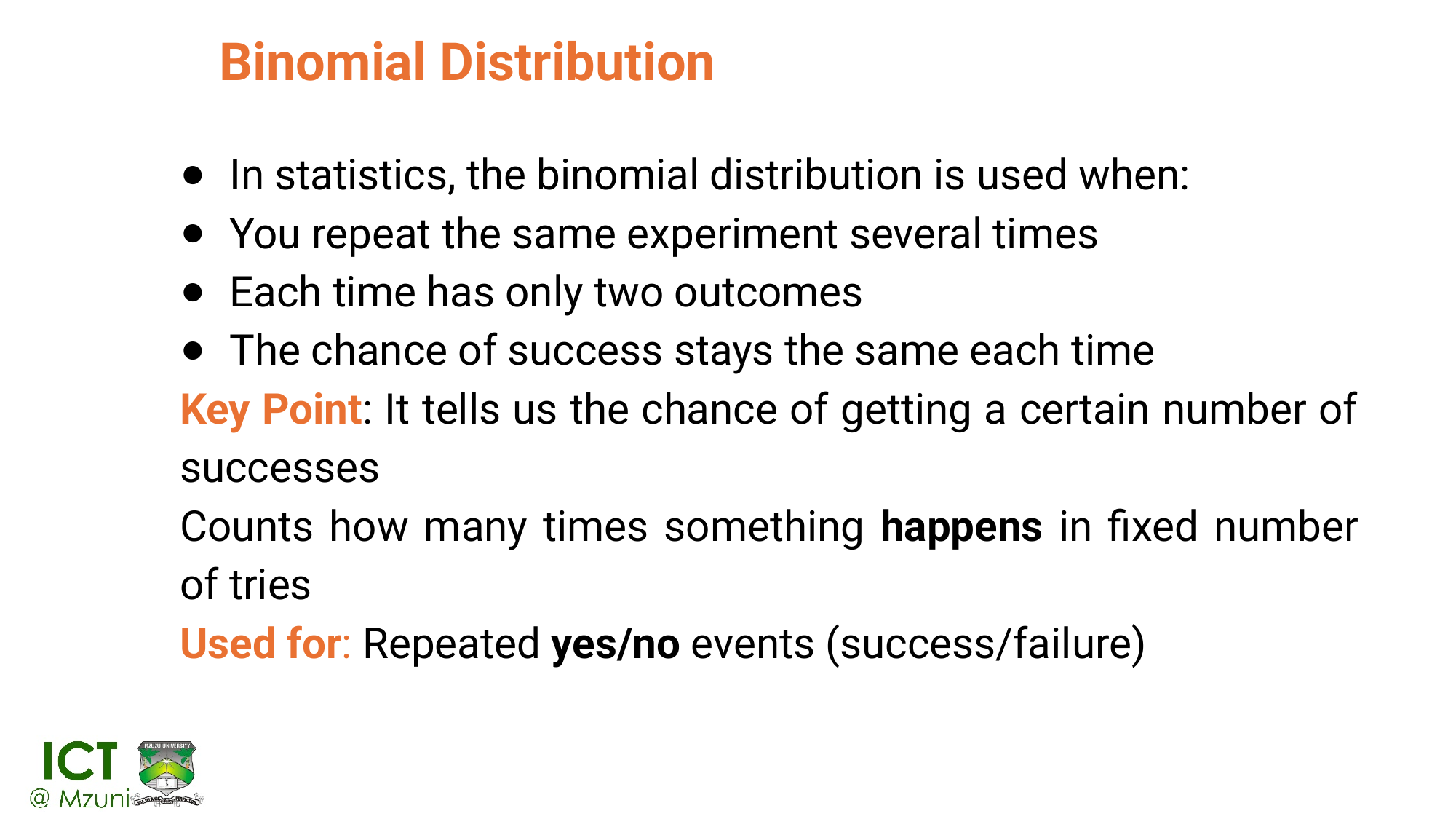

# Binomial Distribution
In statistics, the binomial distribution is used when:
You repeat the same experiment several times
Each time has only two outcomes
The chance of success stays the same each time
Key Point: It tells us the chance of getting a certain number of successes
Counts how many times something happens in fixed number of tries
Used for: Repeated yes/no events (success/failure)